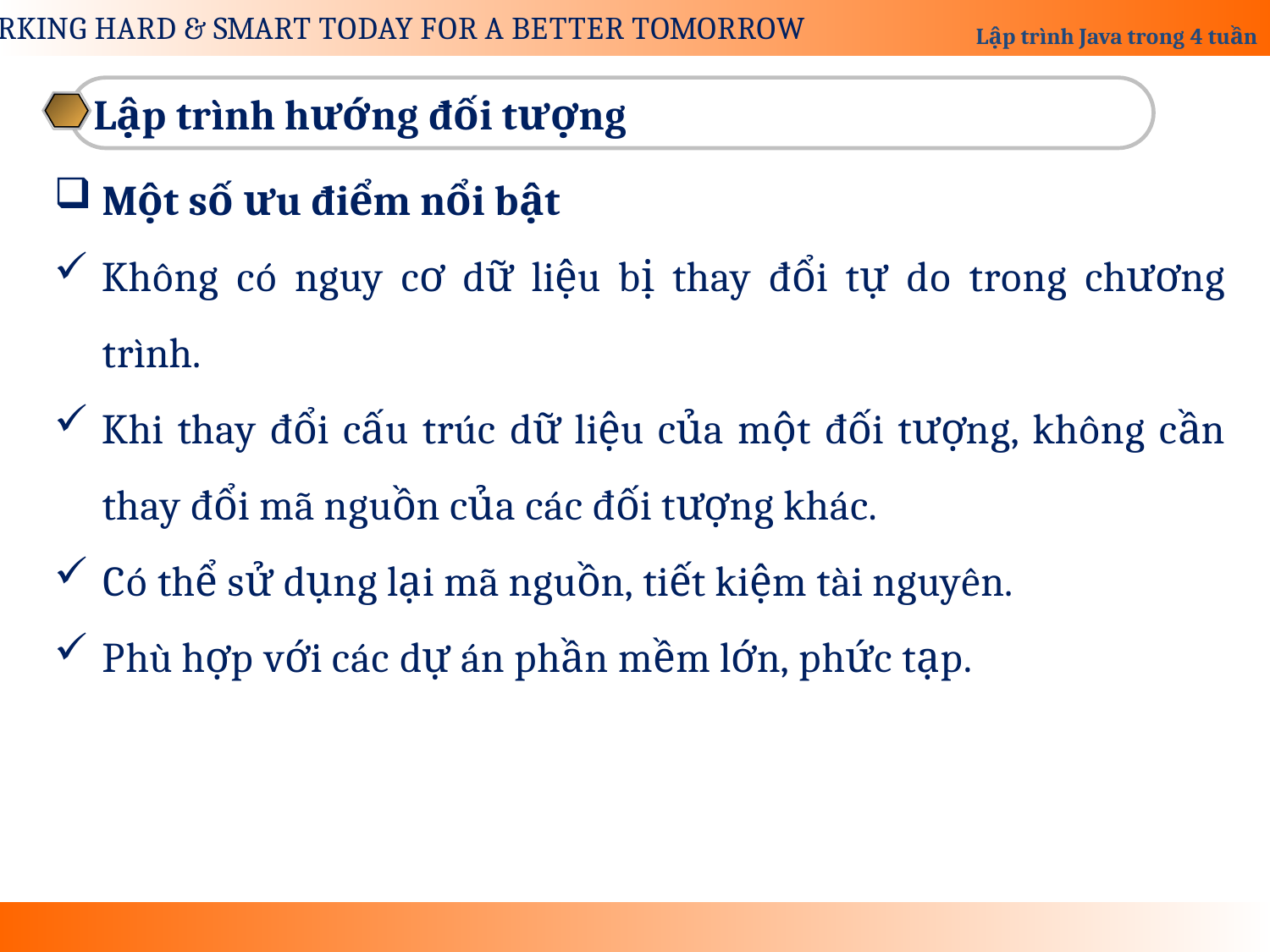

Lập trình hướng đối tượng

Một số ưu điểm nổi bật
Không có nguy cơ dữ liệu bị thay đổi tự do trong chương trình.
Khi thay đổi cấu trúc dữ liệu của một đối tượng, không cần thay đổi mã nguồn của các đối tượng khác.
Có thể sử dụng lại mã nguồn, tiết kiệm tài nguyên.
Phù hợp với các dự án phần mềm lớn, phức tạp.